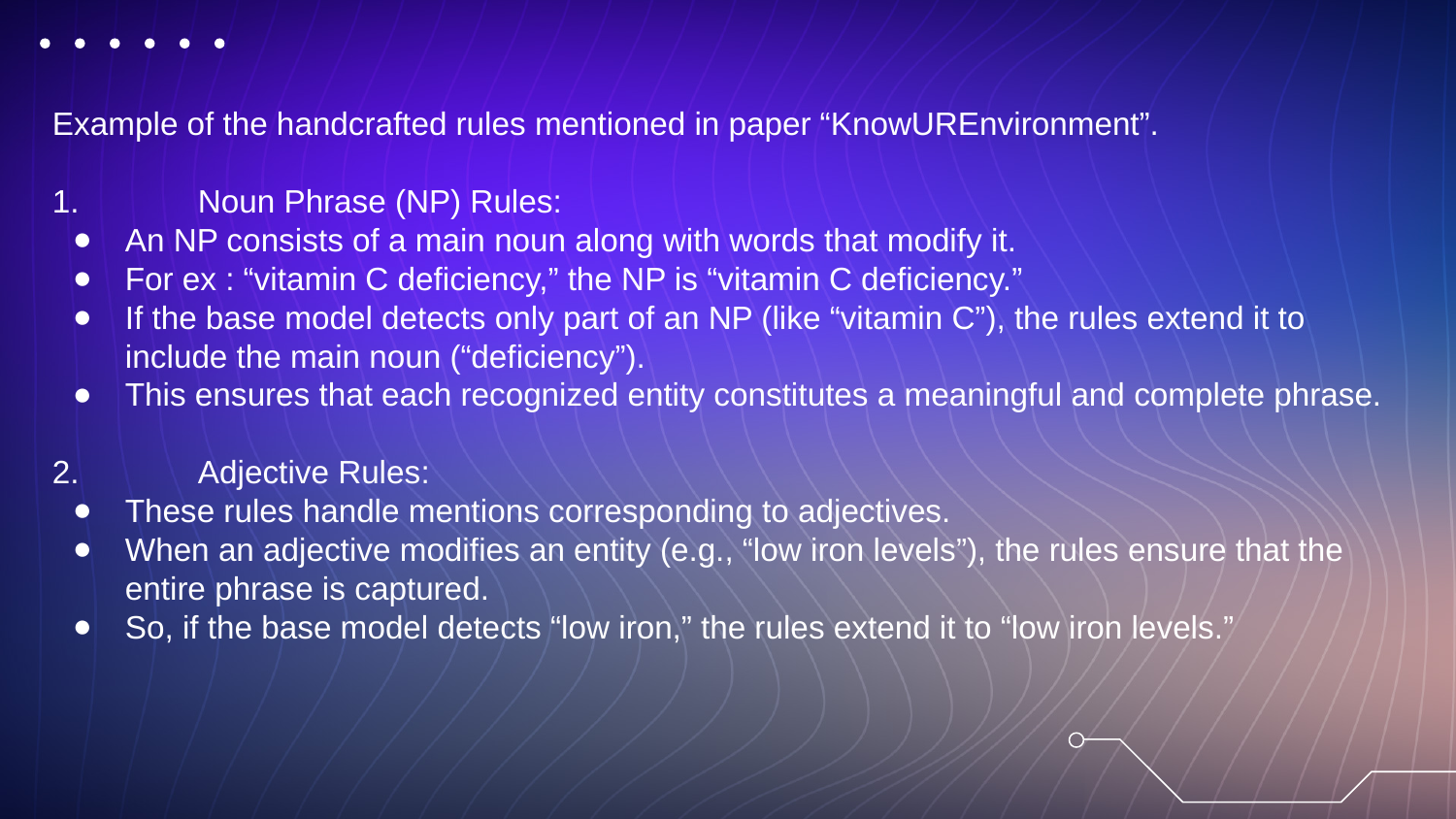

# Example of the handcrafted rules mentioned in paper “KnowUREnvironment”.

1.	Noun Phrase (NP) Rules:
An NP consists of a main noun along with words that modify it.
For ex : “vitamin C deficiency,” the NP is “vitamin C deficiency.”
If the base model detects only part of an NP (like “vitamin C”), the rules extend it to include the main noun (“deficiency”).
This ensures that each recognized entity constitutes a meaningful and complete phrase.

2.	Adjective Rules:
These rules handle mentions corresponding to adjectives.
When an adjective modifies an entity (e.g., “low iron levels”), the rules ensure that the entire phrase is captured.
So, if the base model detects “low iron,” the rules extend it to “low iron levels.”